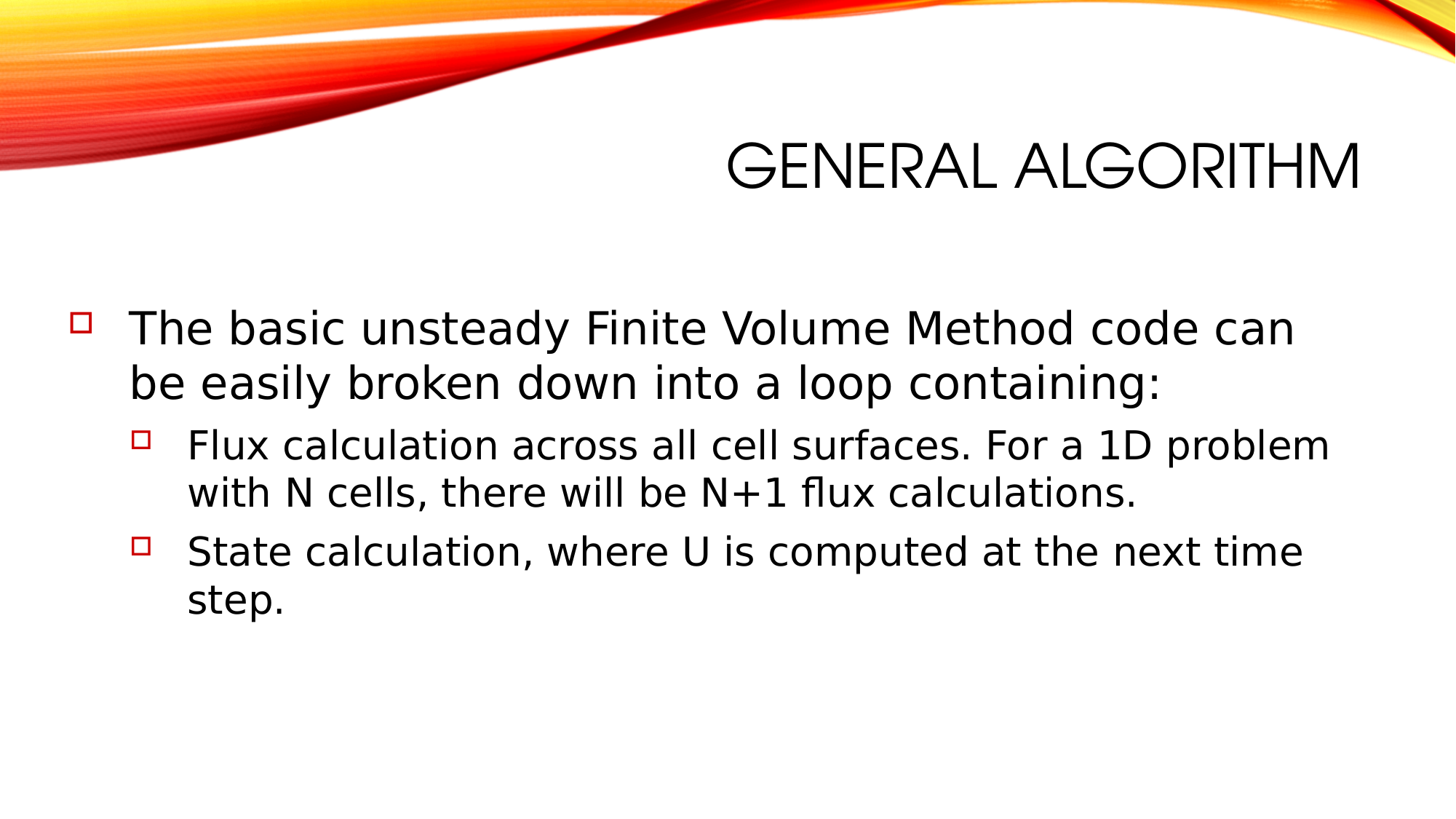

# General Algorithm
The basic unsteady Finite Volume Method code can be easily broken down into a loop containing:
Flux calculation across all cell surfaces. For a 1D problem with N cells, there will be N+1 flux calculations.
State calculation, where U is computed at the next time step.